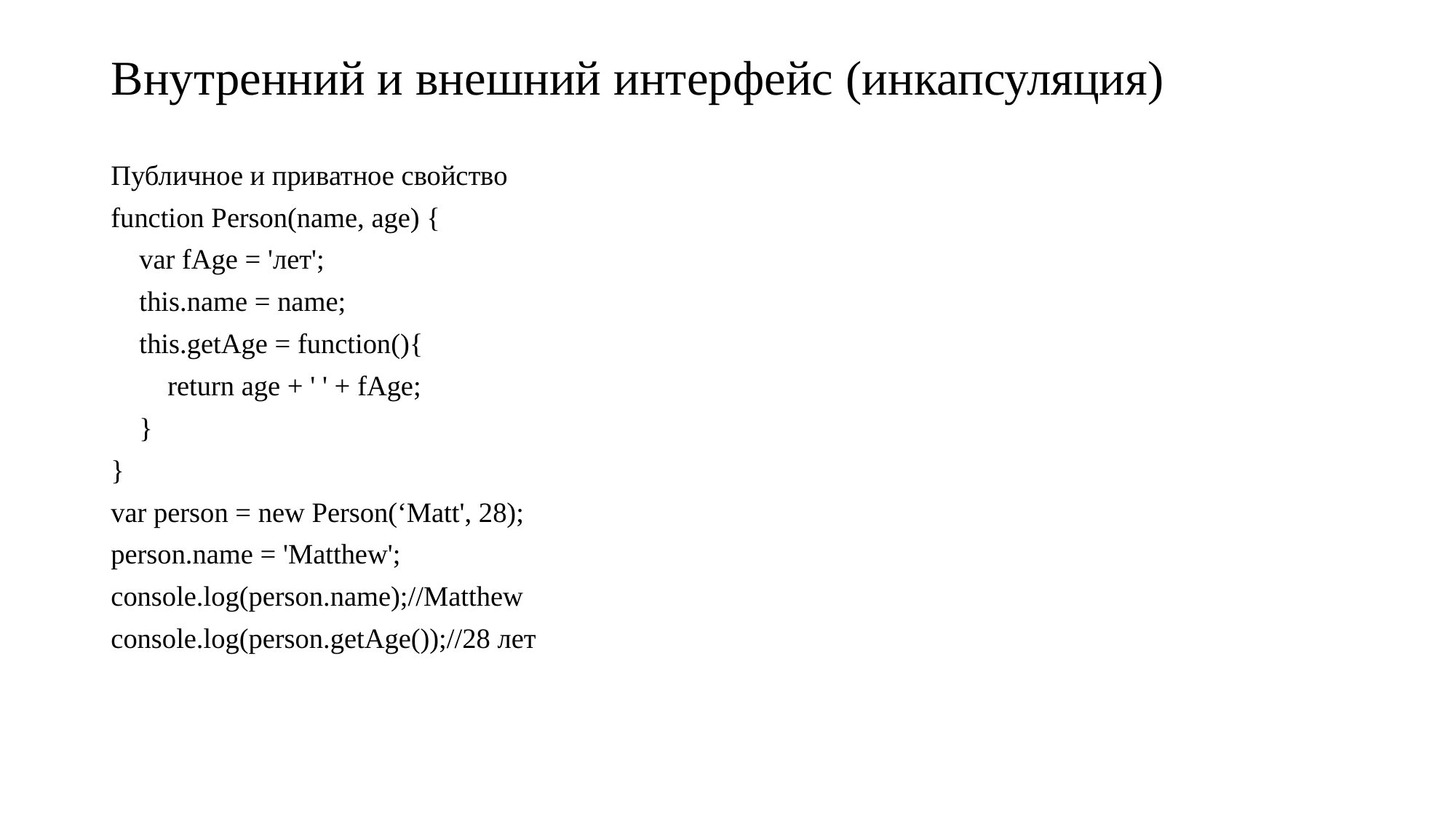

# Внутренний и внешний интерфейс (инкапсуляция)
Публичное и приватное свойство
function Person(name, age) {
    var fAge = 'лет';
    this.name = name;
    this.getAge = function(){
        return age + ' ' + fAge;
    }
}
var person = new Person(‘Matt', 28);
person.name = 'Matthew';
console.log(person.name);//Matthew
console.log(person.getAge());//28 лет